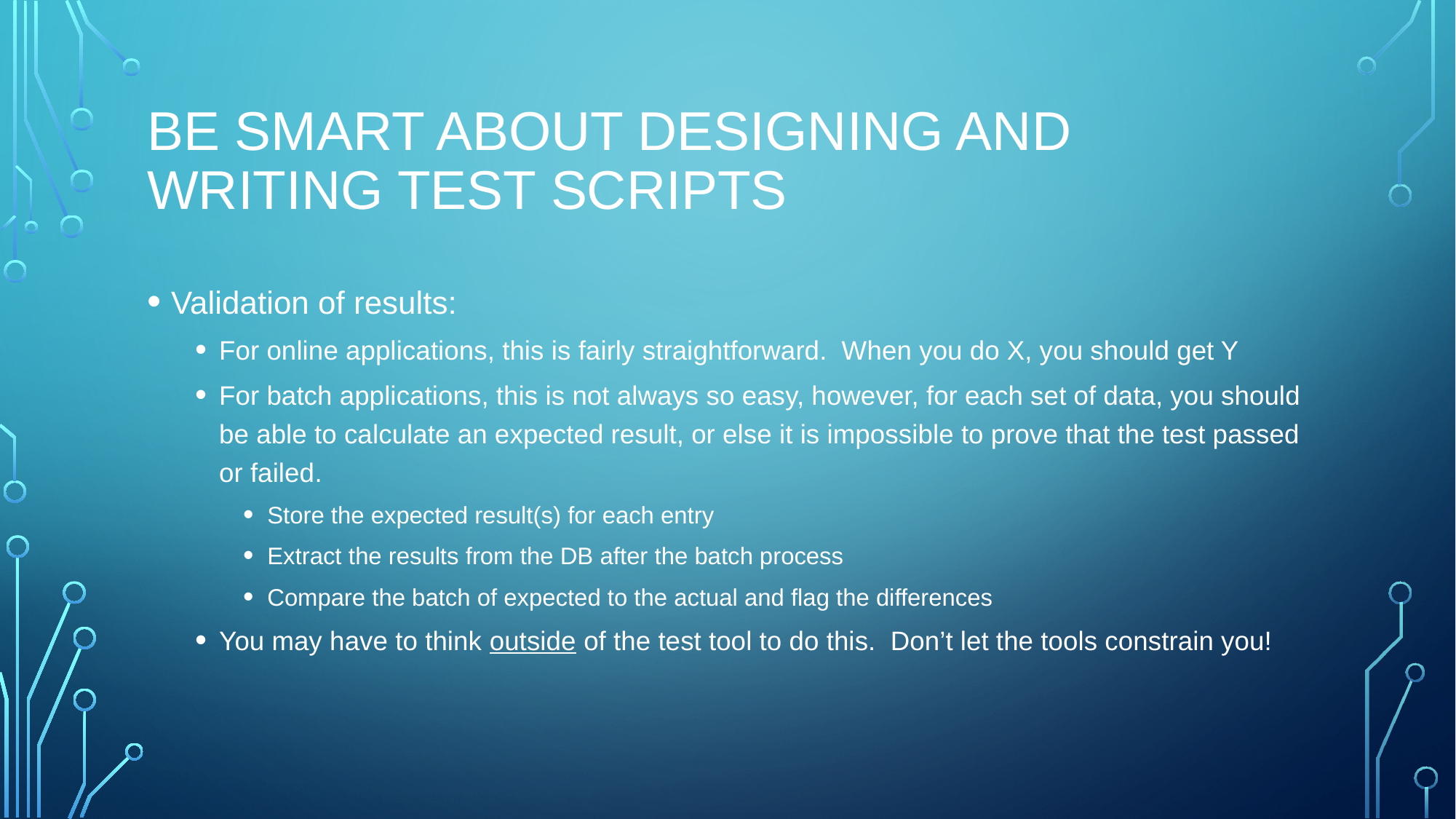

# Be smart about designing and writing test scripts
Validation of results:
For online applications, this is fairly straightforward.  When you do X, you should get Y
For batch applications, this is not always so easy, however, for each set of data, you should be able to calculate an expected result, or else it is impossible to prove that the test passed or failed.
Store the expected result(s) for each entry
Extract the results from the DB after the batch process
Compare the batch of expected to the actual and flag the differences
You may have to think outside of the test tool to do this.  Don’t let the tools constrain you!